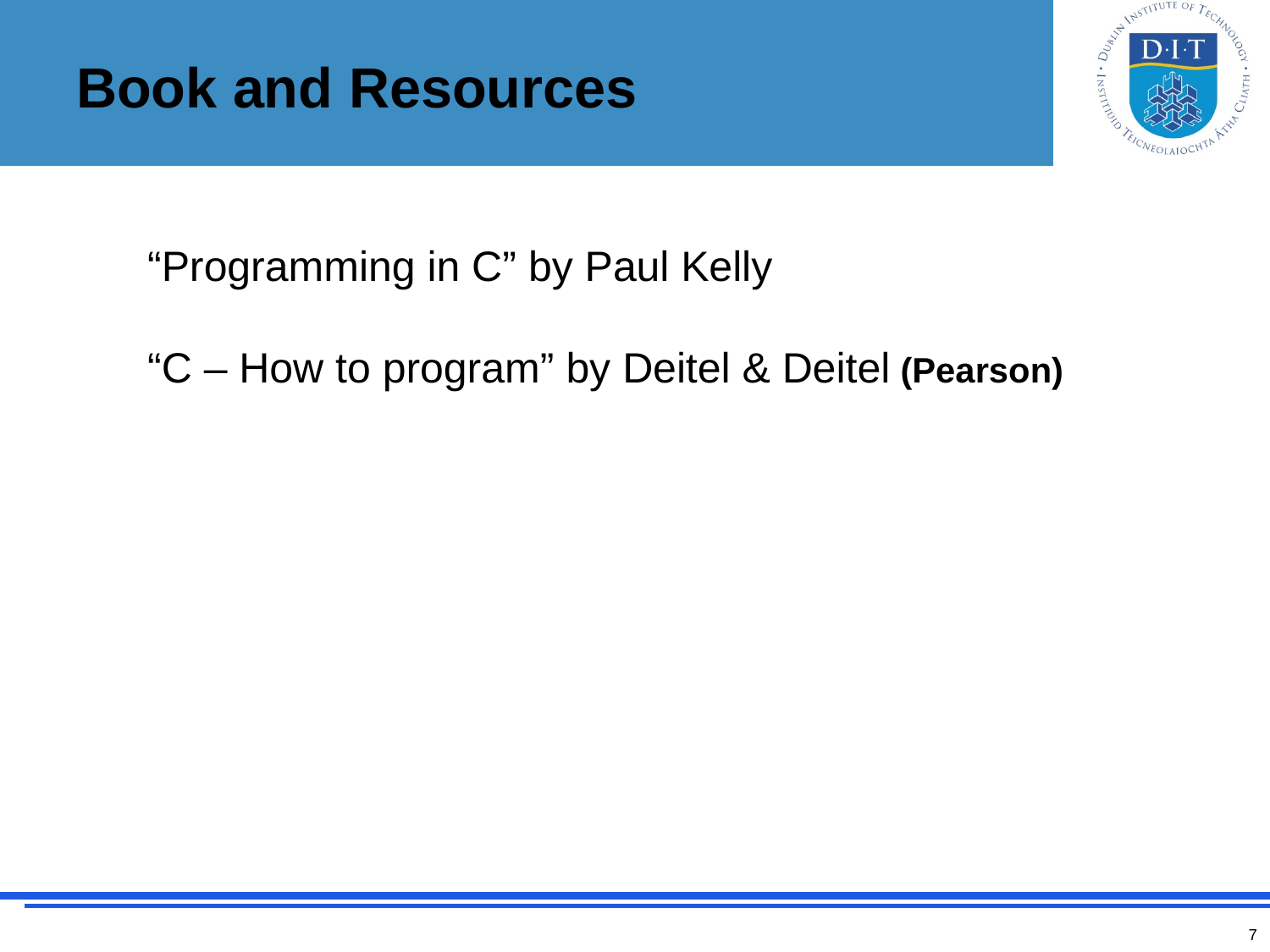

# Book and Resources

“Programming in C” by Paul Kelly

“C – How to program” by Deitel & Deitel (Pearson)
7